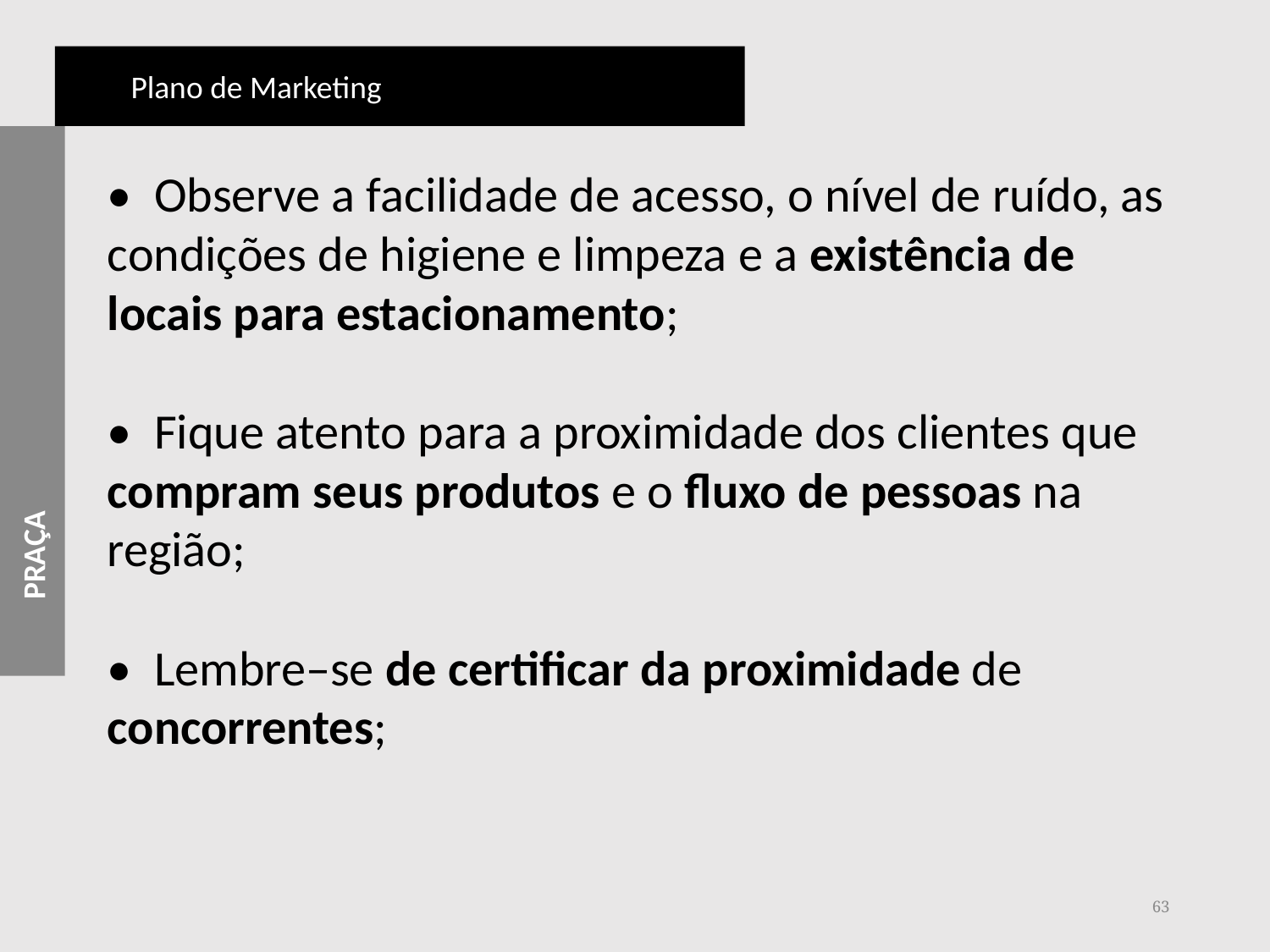

Plano de Marketing
PRAÇA
•  Observe a facilidade de acesso, o nível de ruído, as condições de higiene e limpeza e a existência de locais para estacionamento;

•  Fique atento para a proximidade dos clientes que compram seus produtos e o fluxo de pessoas na região;

•  Lembre–se de certificar da proximidade de concorrentes;

63